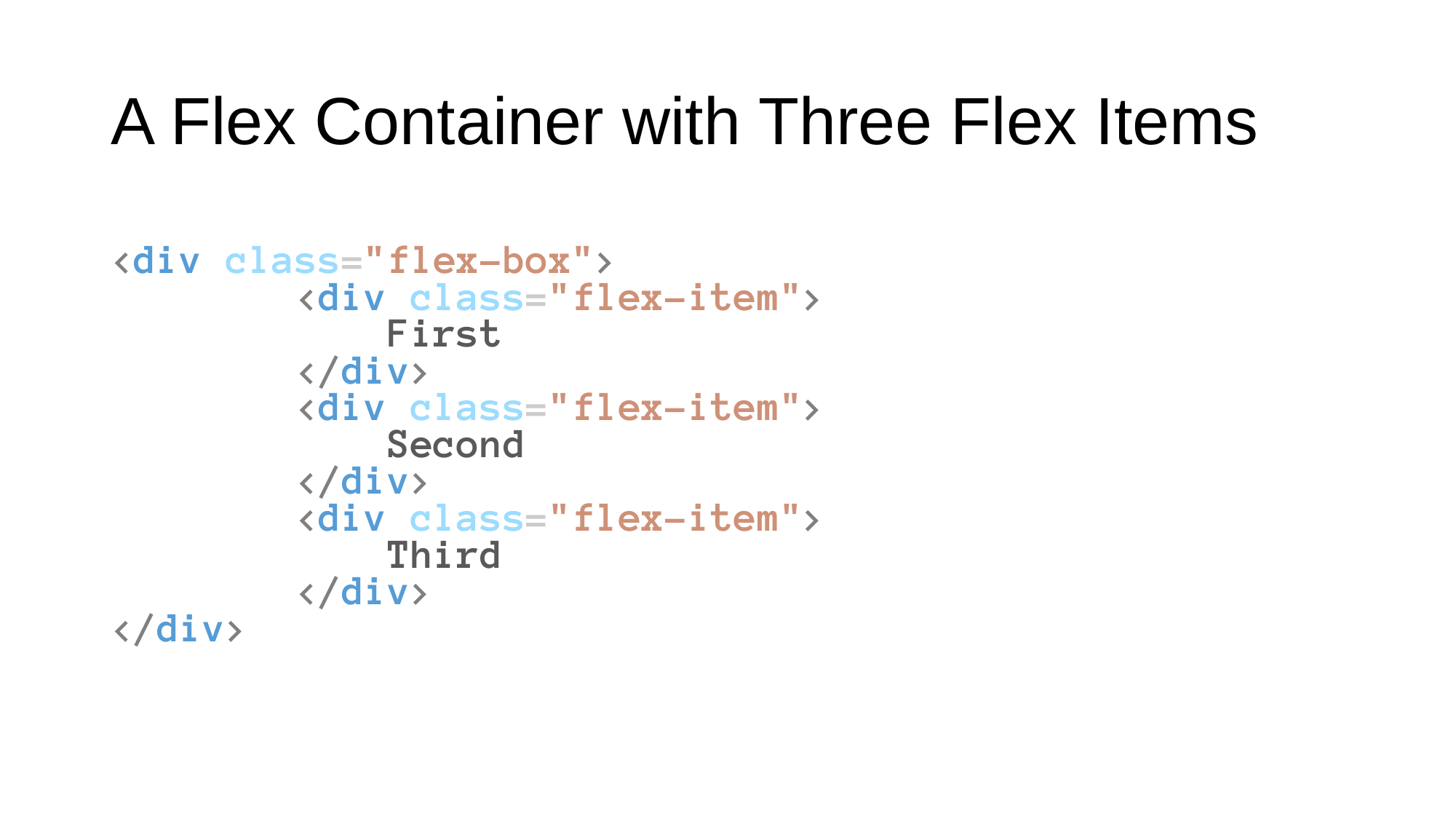

# A Flex Container with Three Flex Items

<div class="flex-box">
        <div class="flex-item">
            First
        </div>
        <div class="flex-item">
            Second
        </div>
        <div class="flex-item">
            Third
        </div>
</div>